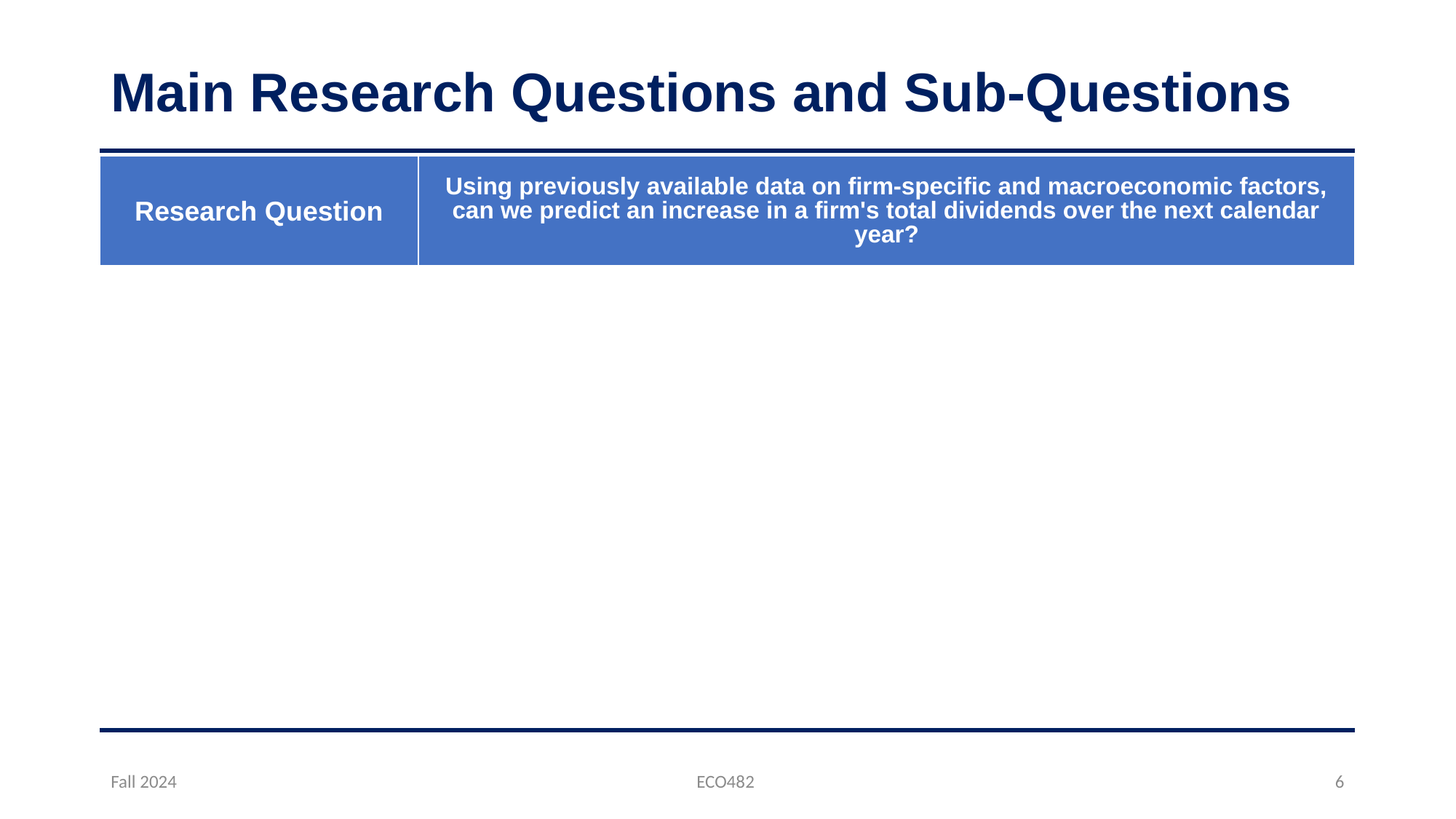

# Main Research Questions and Sub-Questions
| Research Question | Using previously available data on firm-specific and macroeconomic factors, can we predict an increase in a firm's total dividends over the next calendar year? |
| --- | --- |
Fall 2024
ECO482
6